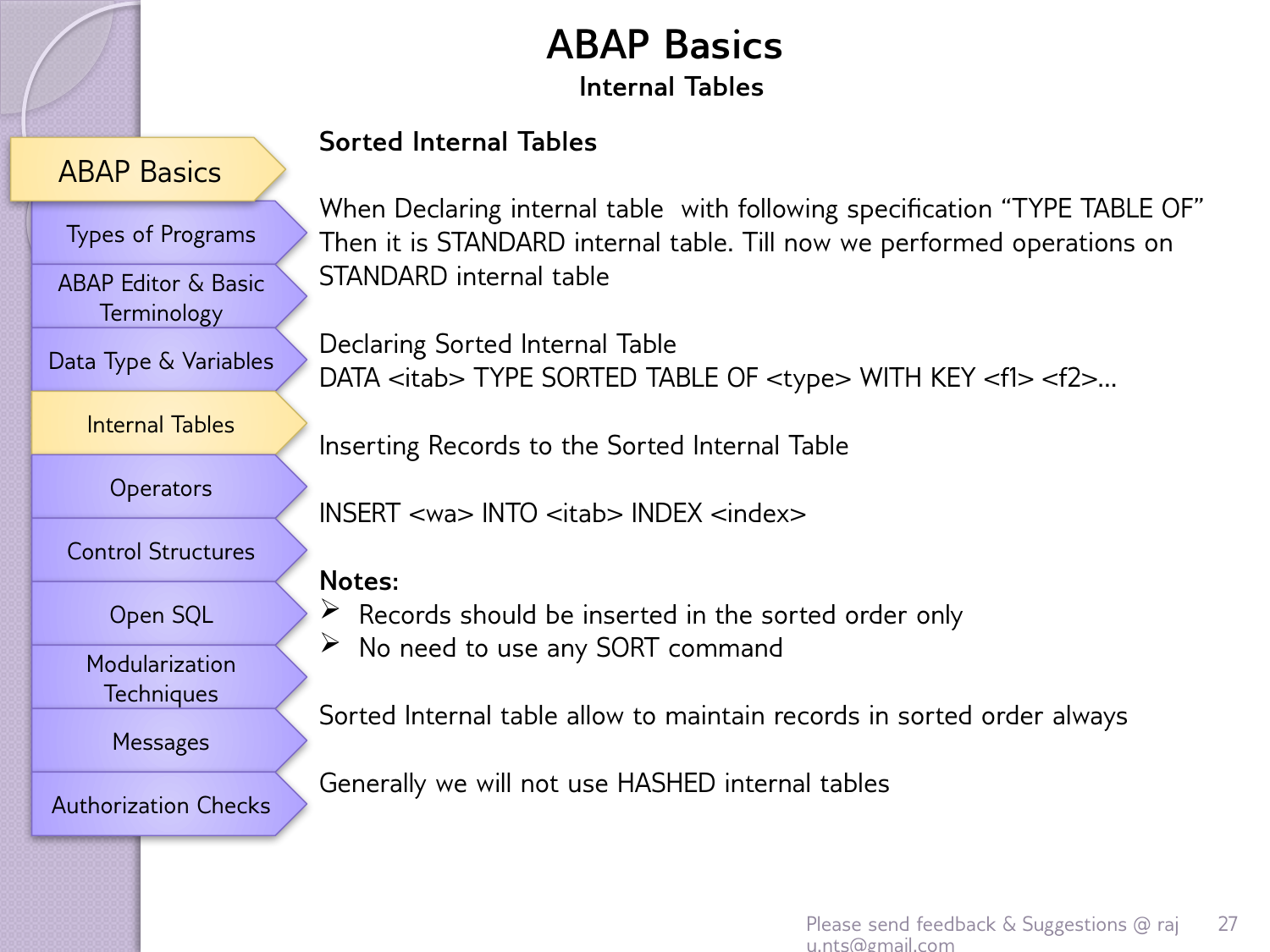

ABAP Basics
Internal Tables
Sorted Internal Tables

When Declaring internal table  with following specification “TYPE TABLE OF”
Then it is STANDARD internal table. Till now we performed operations on STANDARD internal table

Declaring Sorted Internal Table
DATA <itab> TYPE SORTED TABLE OF <type> WITH KEY <f1> <f2>…

Inserting Records to the Sorted Internal Table

INSERT <wa> INTO <itab> INDEX <index>

Notes:
Records should be inserted in the sorted order only
No need to use any SORT command

Sorted Internal table allow to maintain records in sorted order always

Generally we will not use HASHED internal tables
ABAP Basics
Types of Programs
ABAP Editor & Basic Terminology
Data Type & Variables
Internal Tables
Operators
Control Structures
Open SQL
Modularization Techniques
Messages
Authorization Checks
Please send feedback & Suggestions @ raju.nts@gmail.com
27